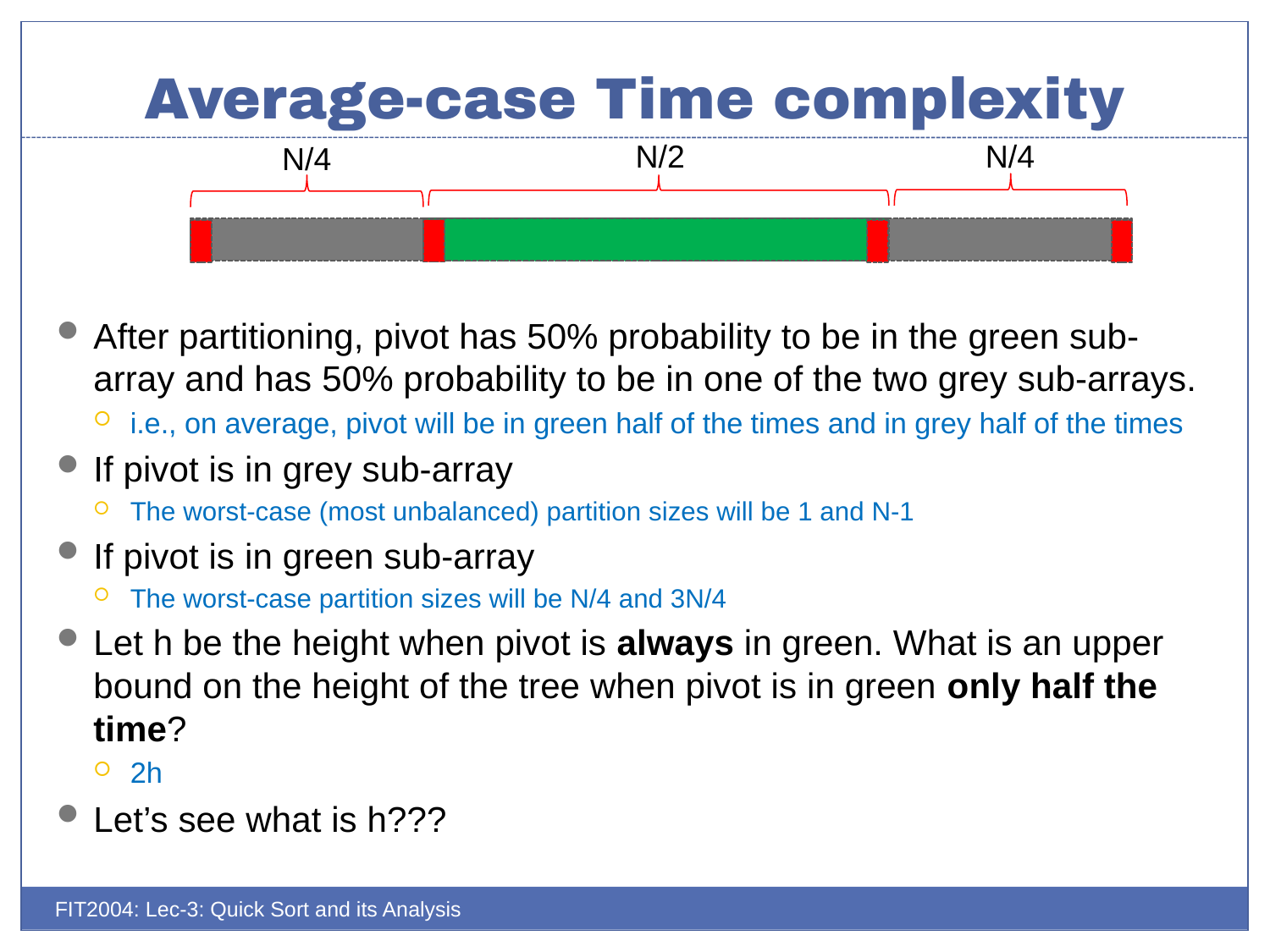

# Average-case Time complexity

N/4
N/2
N/4

After partitioning, pivot has 50% probability to be in the green sub-array and has 50% probability to be in one of the two grey sub-arrays.
i.e., on average, pivot will be in green half of the times and in grey half of the times
If pivot is in grey sub-array
The worst-case (most unbalanced) partition sizes will be 1 and N-1
If pivot is in green sub-array
The worst-case partition sizes will be N/4 and 3N/4
Let h be the height when pivot is always in green. What is an upper bound on the height of the tree when pivot is in green only half the time?
2h
Let’s see what is h???
FIT2004: Lec-3: Quick Sort and its Analysis